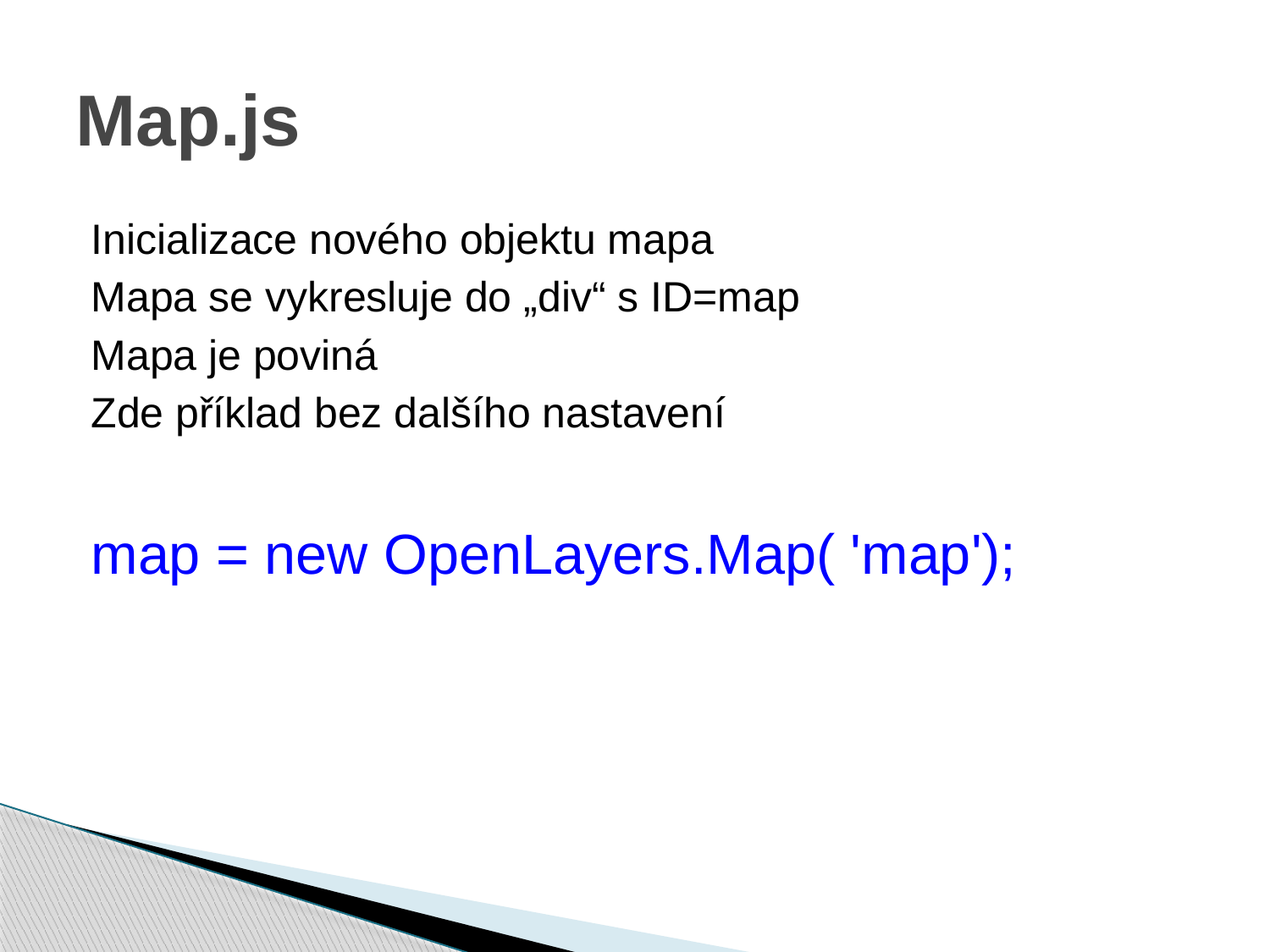

# Map.js
Inicializace nového objektu mapa
Mapa se vykresluje do „div“ s ID=map
Mapa je poviná
Zde příklad bez dalšího nastavení

map = new OpenLayers.Map( 'map');